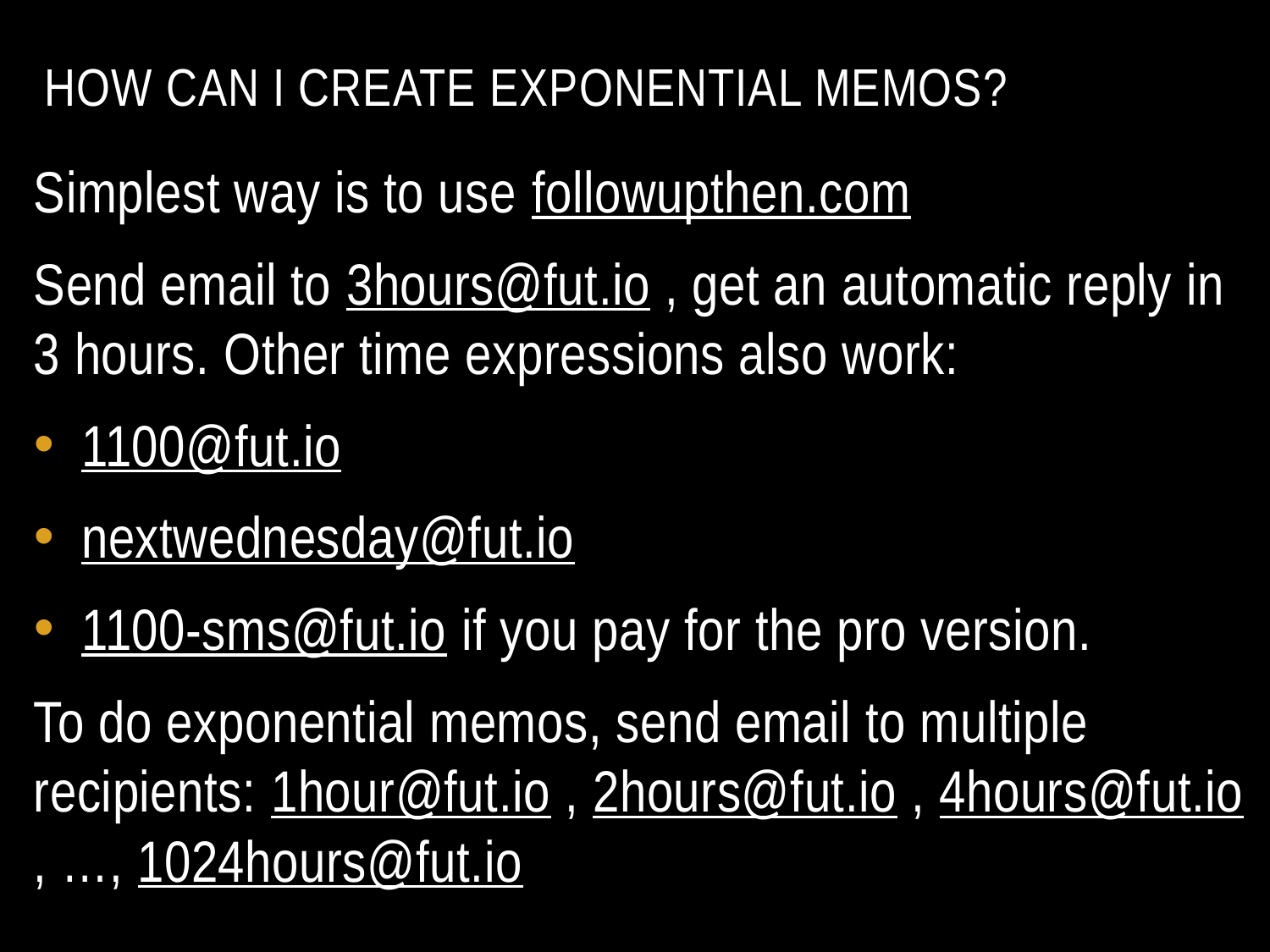

# How can I create exponential memos?
Simplest way is to use followupthen.com
Send email to 3hours@fut.io , get an automatic reply in 3 hours. Other time expressions also work:
1100@fut.io
nextwednesday@fut.io
1100-sms@fut.io if you pay for the pro version.
To do exponential memos, send email to multiple recipients: 1hour@fut.io , 2hours@fut.io , 4hours@fut.io , …, 1024hours@fut.io